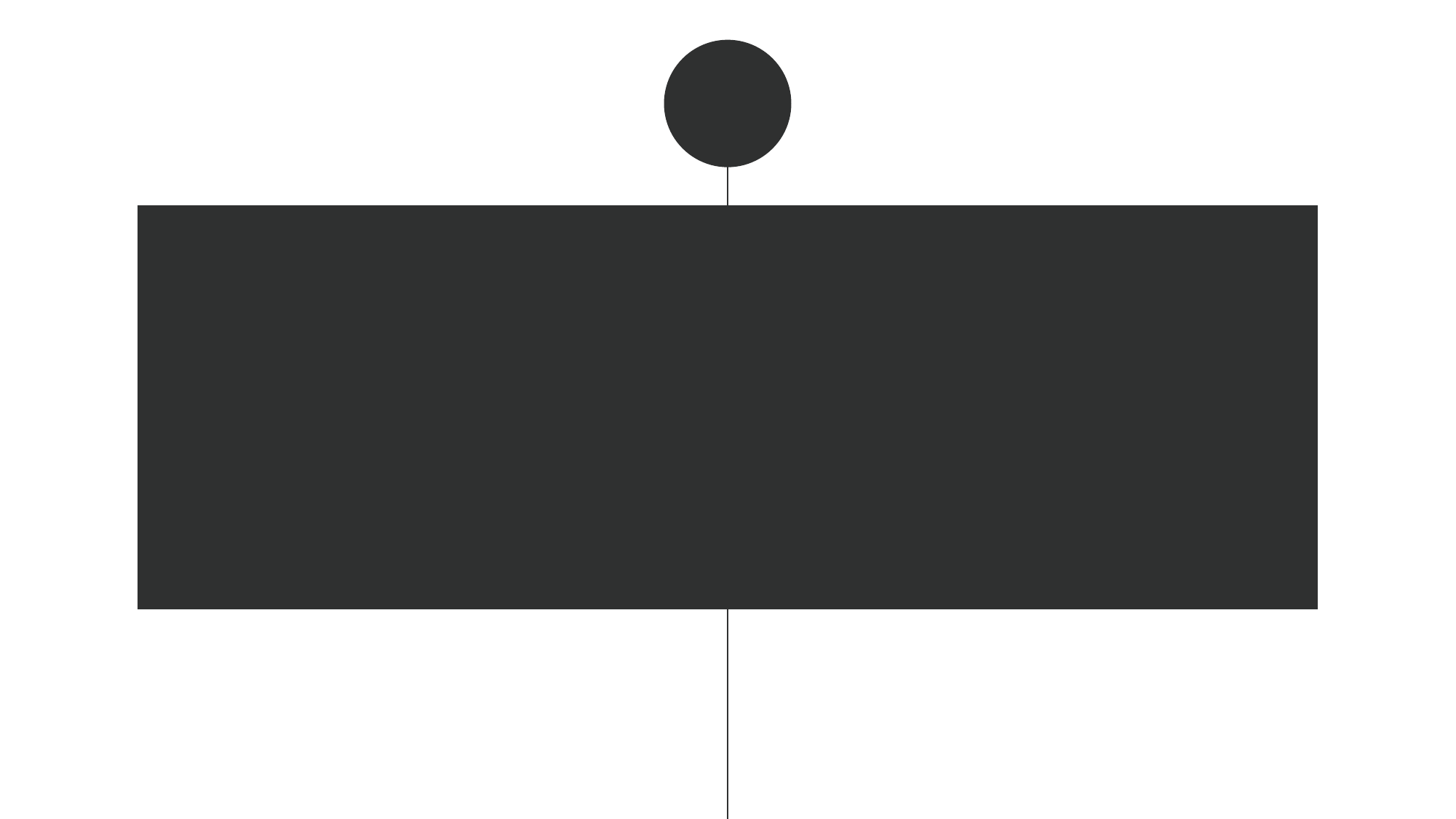

START
MADE IN YANG
HEIGHT LENGTH LINE
POWERPOINT